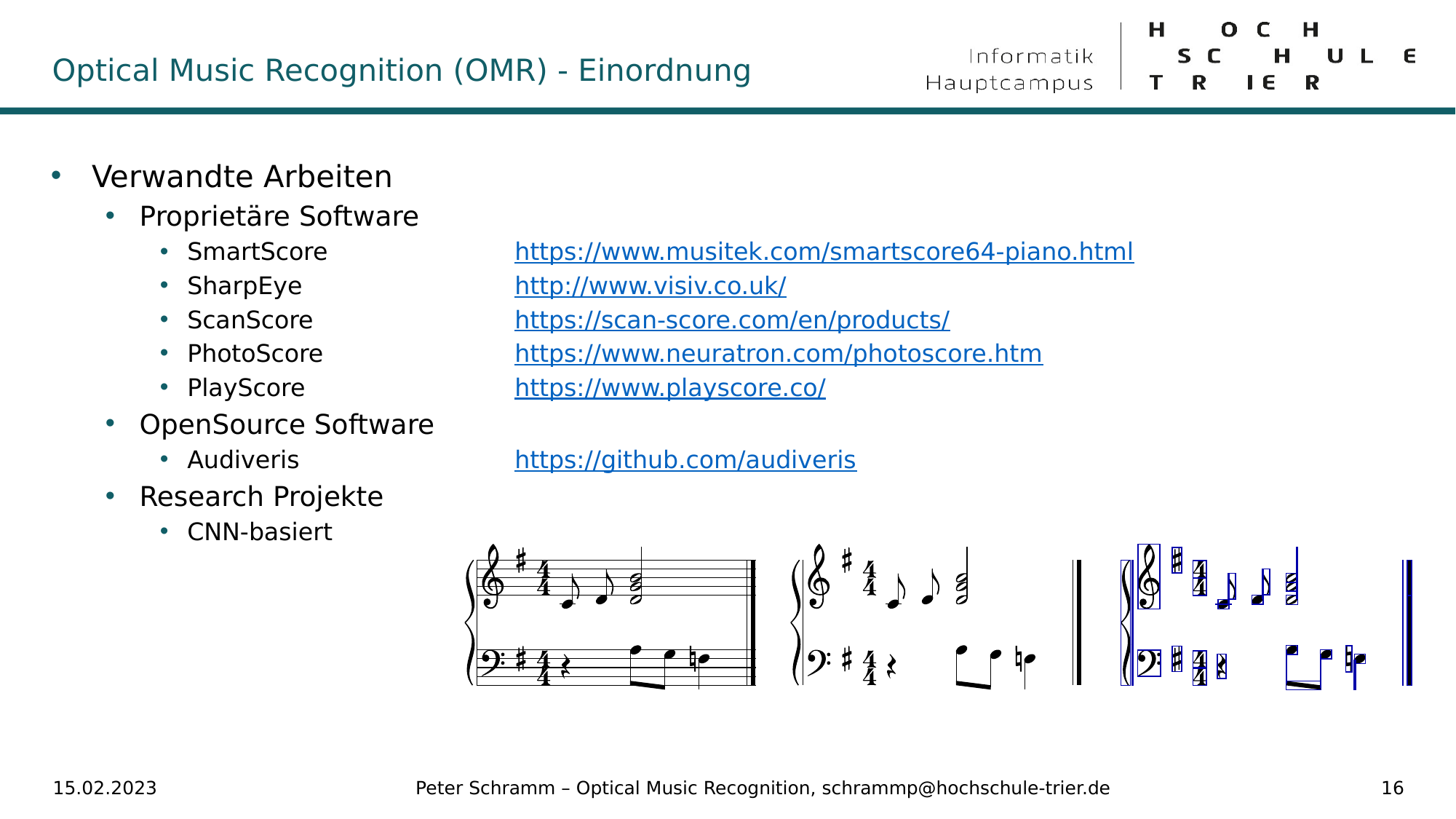

# Optical Music Recognition (OMR) - Einordnung
Verwandte Arbeiten
Proprietäre Software
SmartScore 		https://www.musitek.com/smartscore64-piano.html
SharpEye		http://www.visiv.co.uk/
ScanScore		https://scan-score.com/en/products/
PhotoScore		https://www.neuratron.com/photoscore.htm
PlayScore		https://www.playscore.co/
OpenSource Software
Audiveris		https://github.com/audiveris
Research Projekte
CNN-basiert

15.02.2023
Peter Schramm – Optical Music Recognition, schrammp@hochschule-trier.de

16